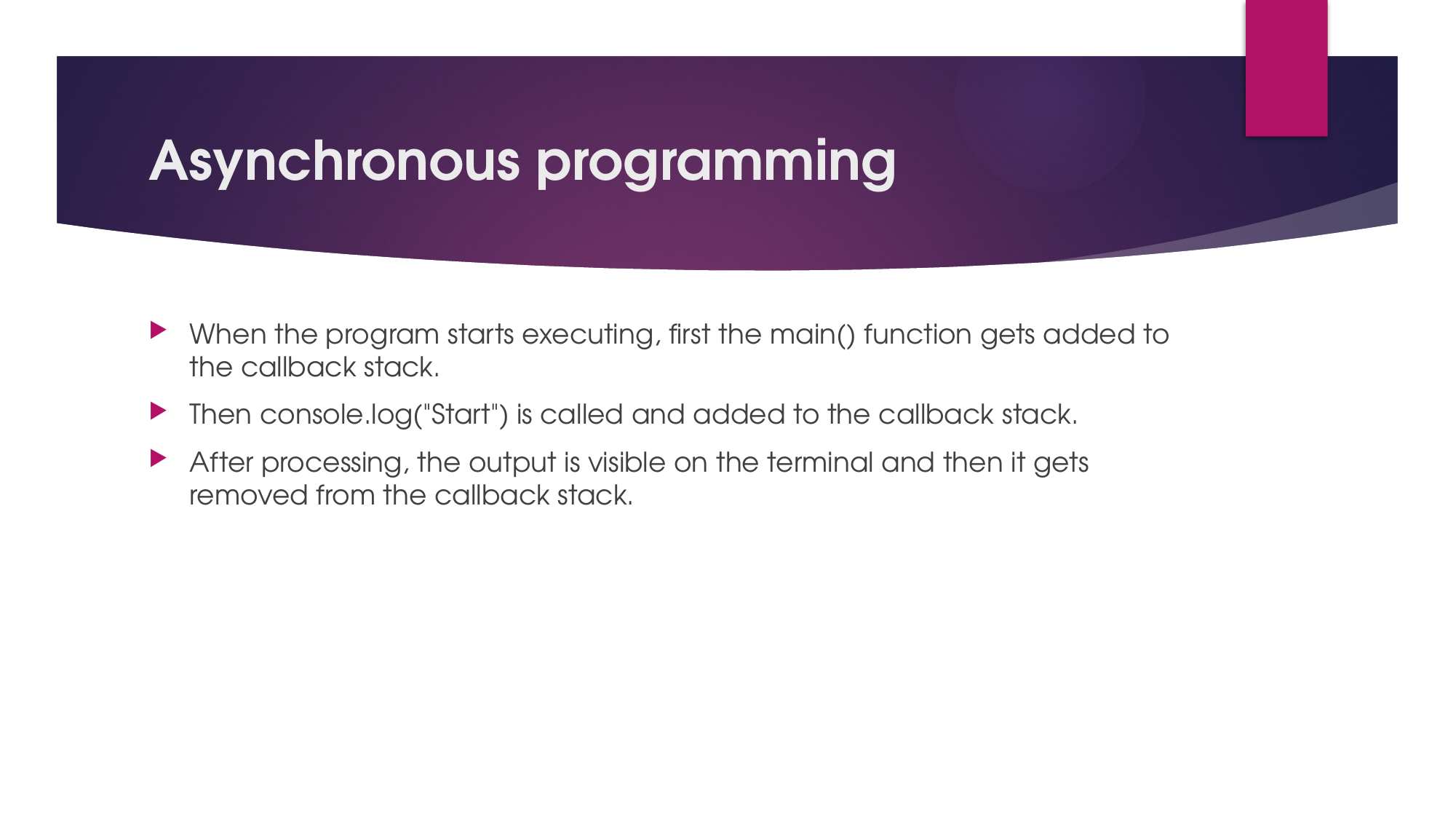

# Asynchronous programming
When the program starts executing, first the main() function gets added to the callback stack.
Then console.log("Start") is called and added to the callback stack.
After processing, the output is visible on the terminal and then it gets removed from the callback stack.